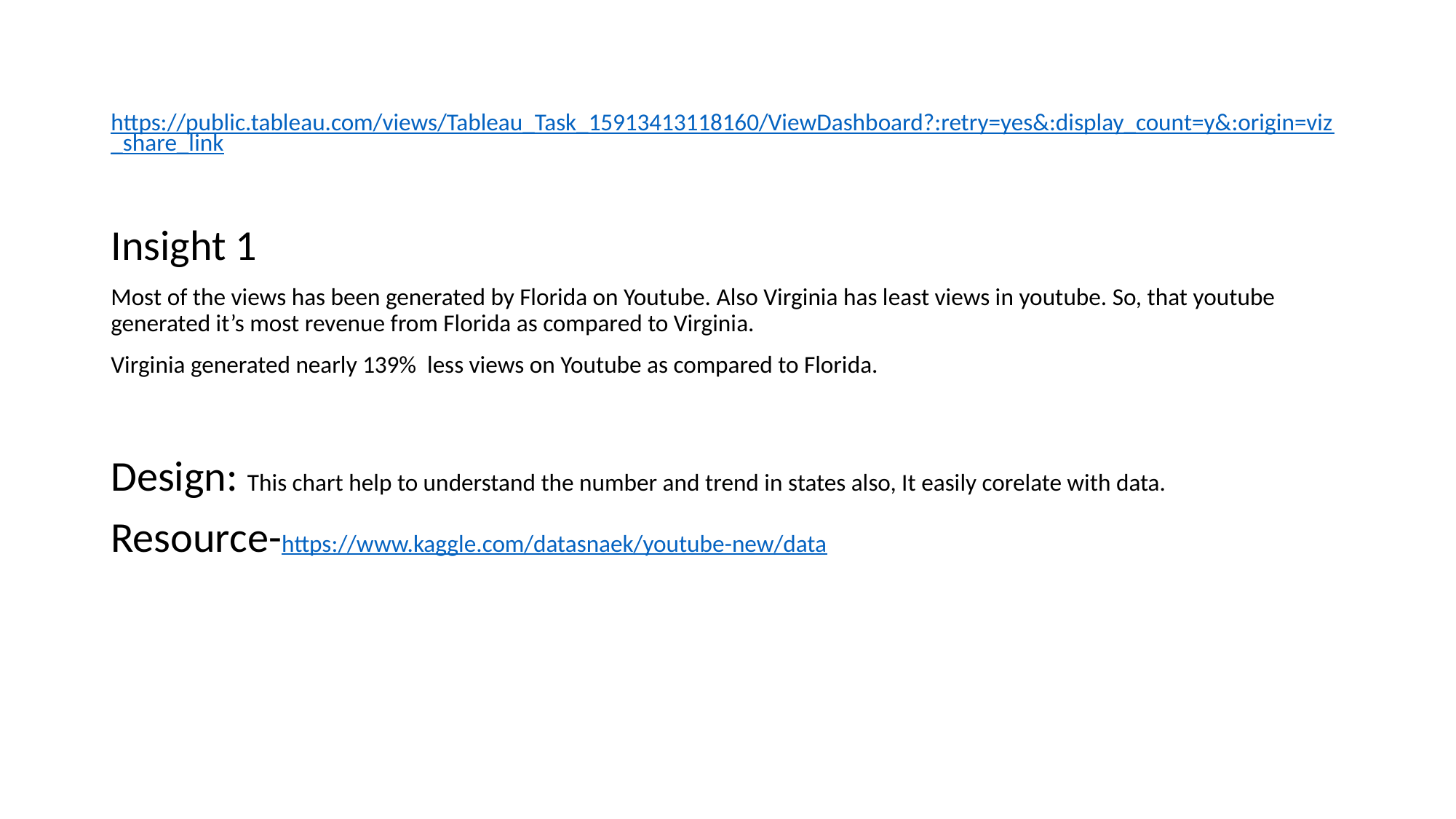

# https://public.tableau.com/views/Tableau_Task_15913413118160/ViewDashboard?:retry=yes&:display_count=y&:origin=viz_share_link
Insight 1
Most of the views has been generated by Florida on Youtube. Also Virginia has least views in youtube. So, that youtube generated it’s most revenue from Florida as compared to Virginia.
Virginia generated nearly 139%  less views on Youtube as compared to Florida.

Design: This chart help to understand the number and trend in states also, It easily corelate with data.
Resource-https://www.kaggle.com/datasnaek/youtube-new/data